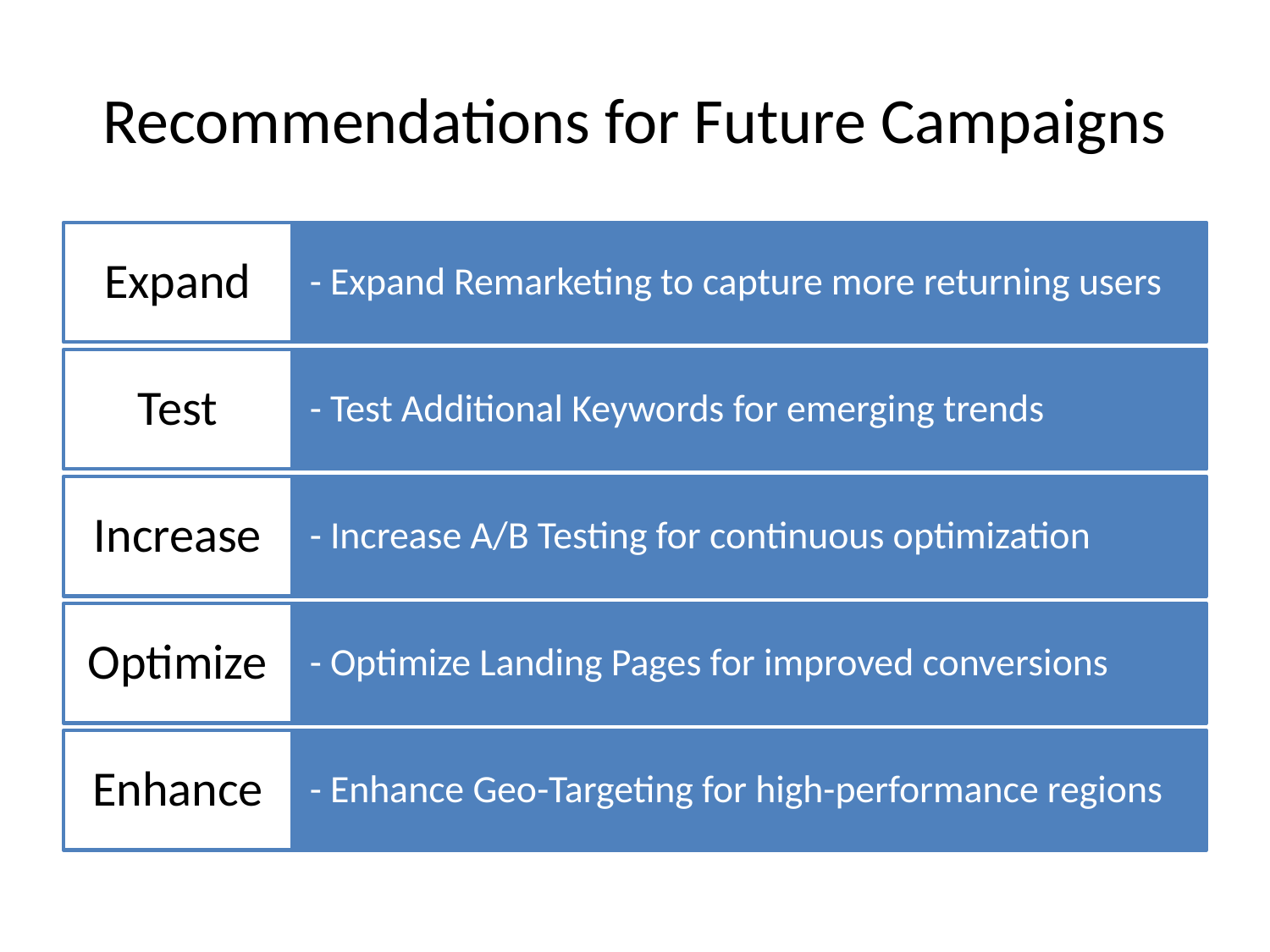

# Recommendations for Future Campaigns
- Expand Remarketing to capture more returning users
Expand
- Test Additional Keywords for emerging trends
Test
- Increase A/B Testing for continuous optimization
Increase
- Optimize Landing Pages for improved conversions
Optimize
- Enhance Geo-Targeting for high-performance regions
Enhance